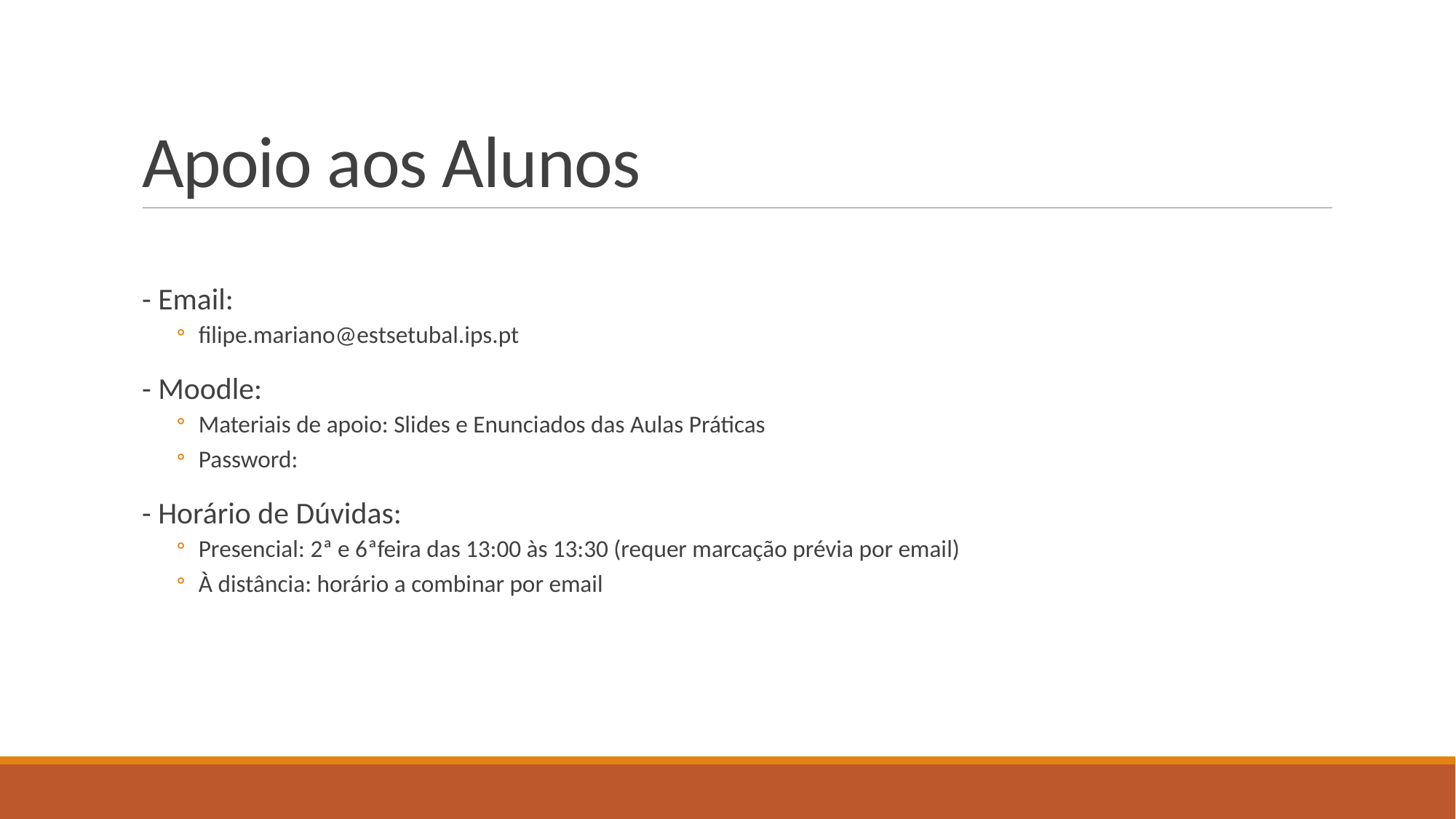

# Apoio aos Alunos

- Email:
filipe.mariano@estsetubal.ips.pt
- Moodle:
Materiais de apoio: Slides e Enunciados das Aulas Práticas
Password:
- Horário de Dúvidas:
Presencial: 2ª e 6ªfeira das 13:00 às 13:30 (requer marcação prévia por email)
À distância: horário a combinar por email